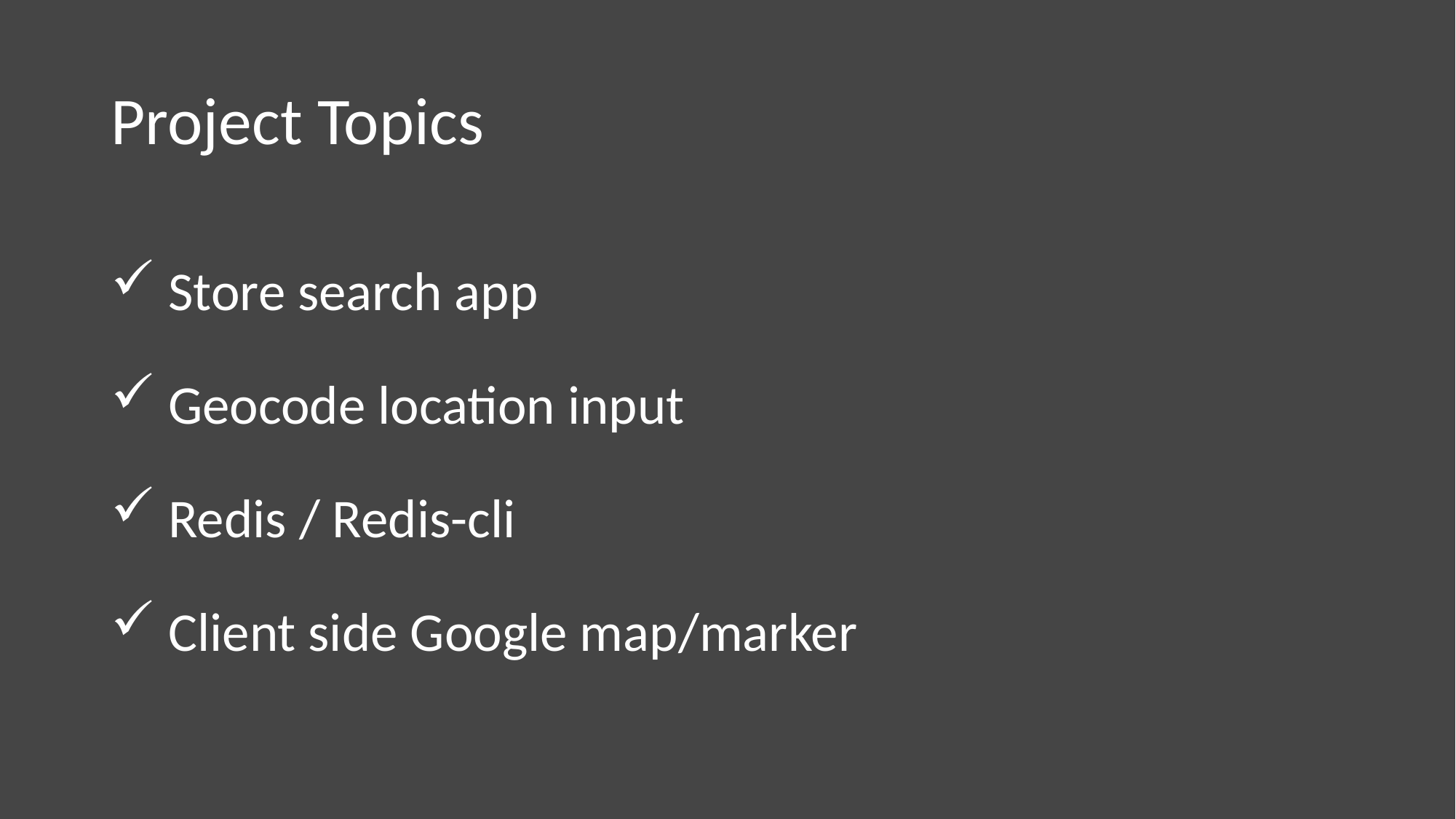

# Project Topics
 Store search app
 Geocode location input
 Redis / Redis-cli
 Client side Google map/marker